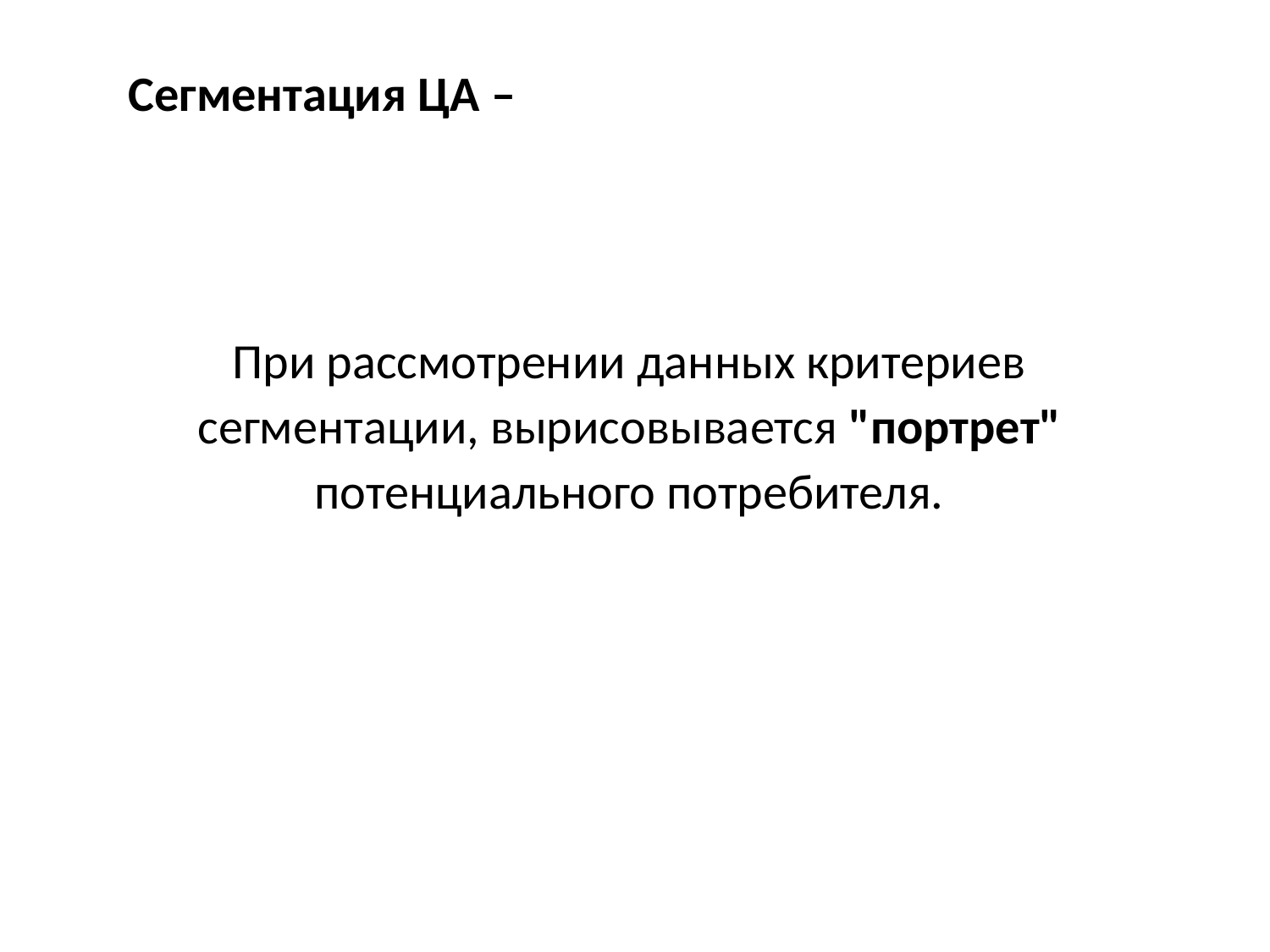

Сегментация ЦА –

При рассмотрении данных критериев сегментации, вырисовывается "портрет" потенциального потребителя.